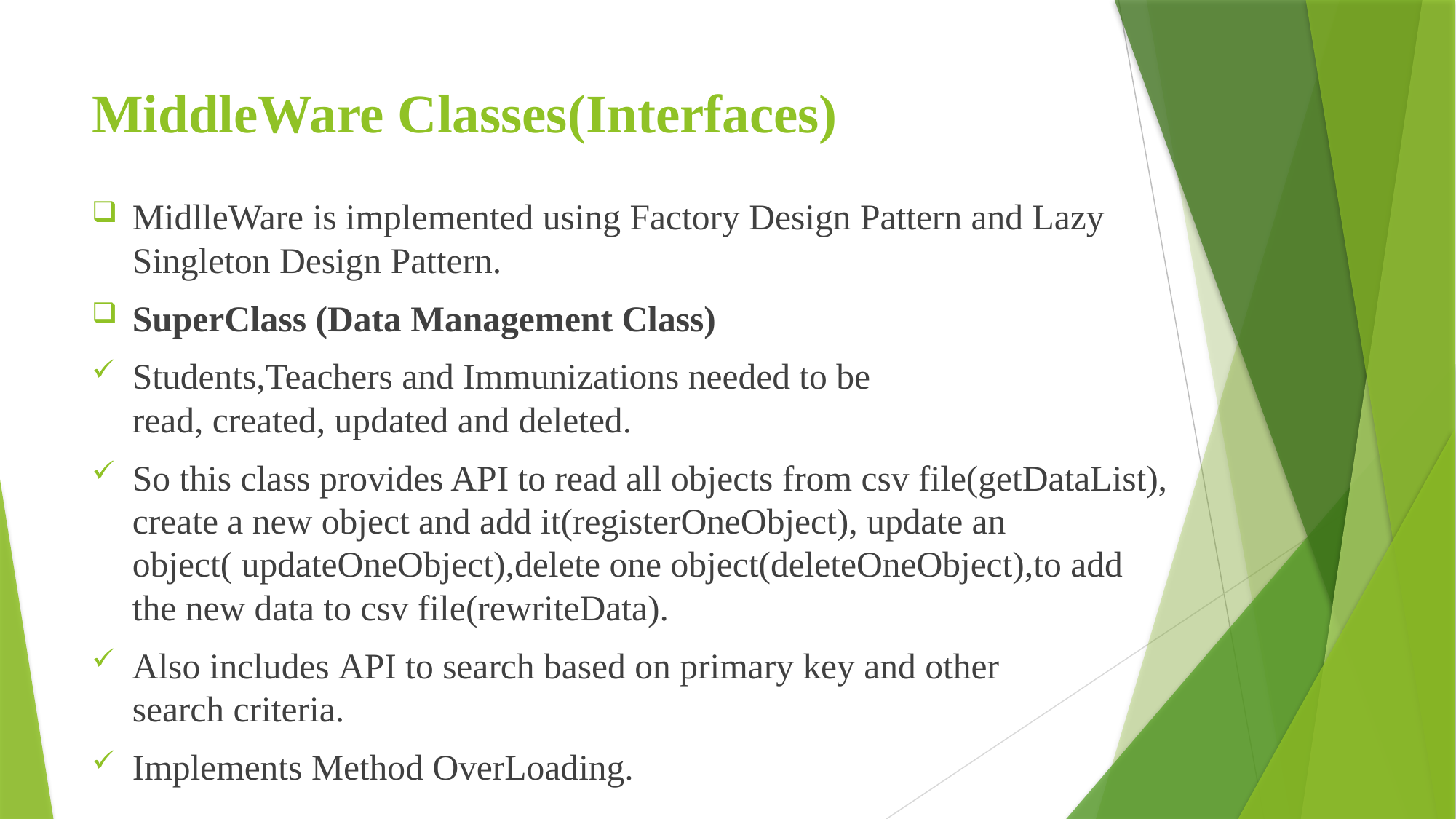

# MiddleWare Classes(Interfaces)
MidlleWare is implemented using Factory Design Pattern and Lazy Singleton Design Pattern.
SuperClass (Data Management Class)
Students,Teachers and Immunizations needed to be read, created, updated and deleted.
So this class provides API to read all objects from csv file(getDataList), create a new object and add it(registerOneObject), update an object( updateOneObject),delete one object(deleteOneObject),to add the new data to csv file(rewriteData).
Also includes API to search based on primary key and other search criteria.
Implements Method OverLoading.